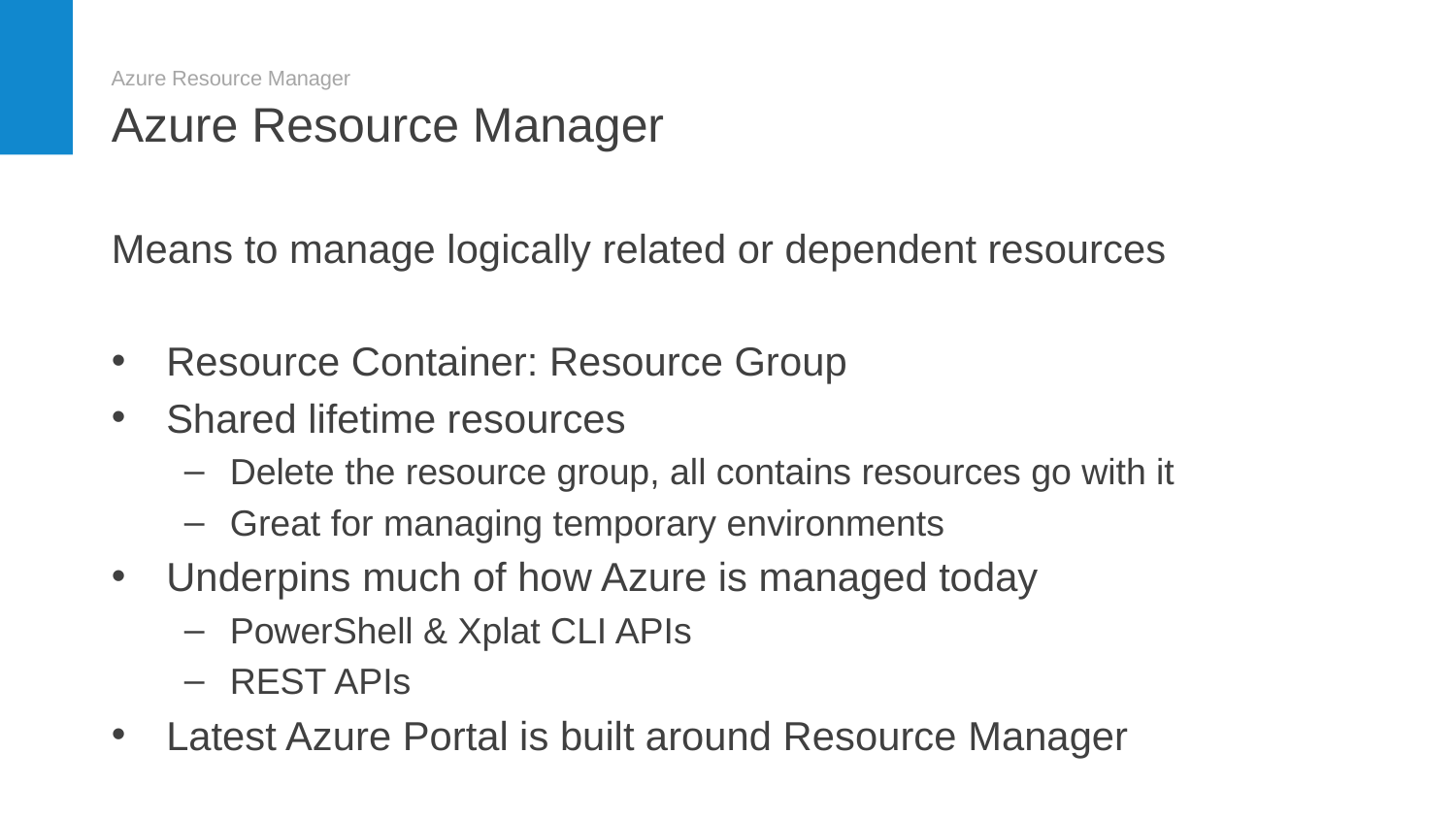

# Azure Resource Manager
Azure Resource Manager
Means to manage logically related or dependent resources

Resource Container: Resource Group
Shared lifetime resources
Delete the resource group, all contains resources go with it
Great for managing temporary environments
Underpins much of how Azure is managed today
PowerShell & Xplat CLI APIs
REST APIs
Latest Azure Portal is built around Resource Manager